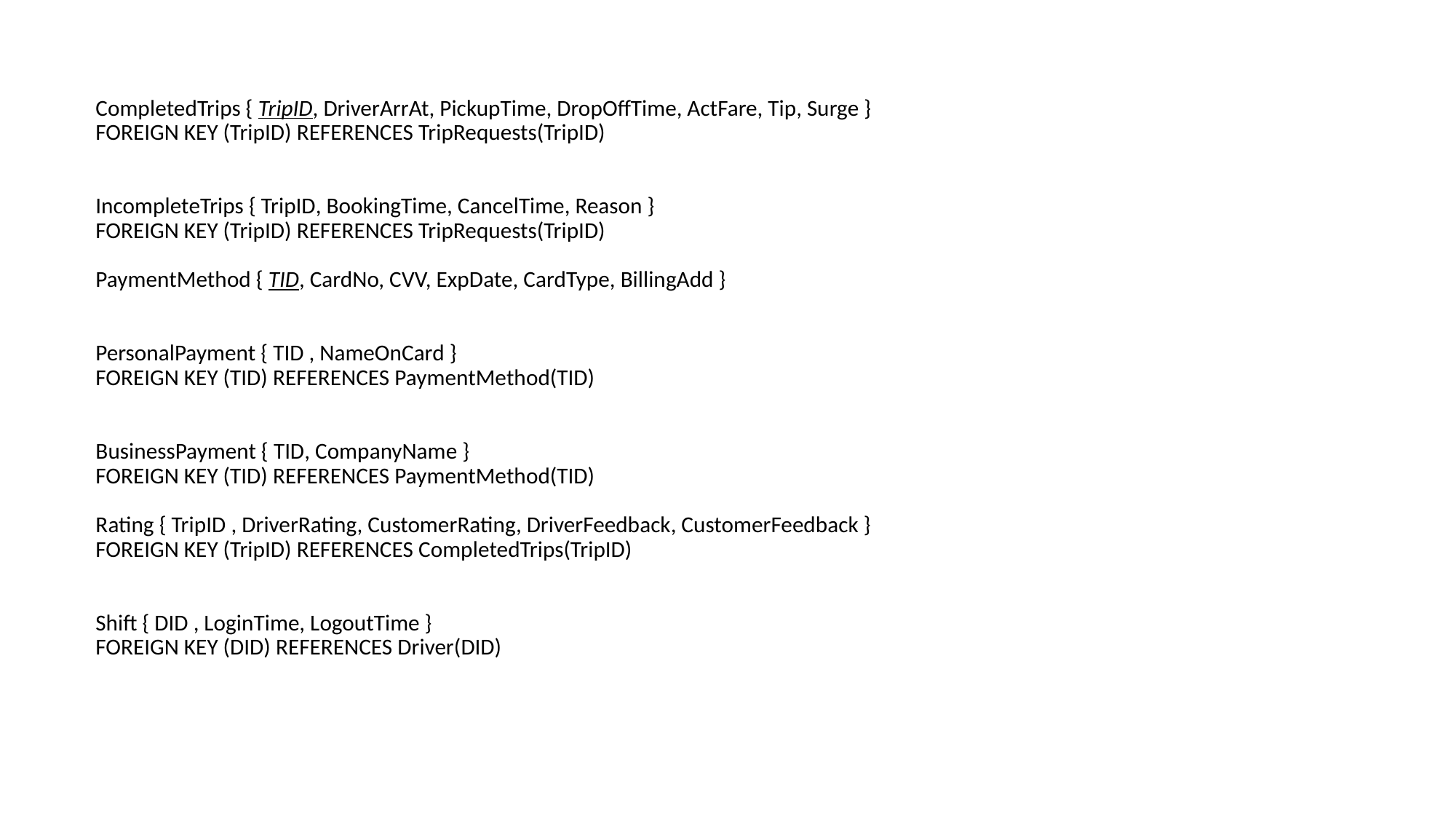

# CompletedTrips { TripID, DriverArrAt, PickupTime, DropOffTime, ActFare, Tip, Surge } FOREIGN KEY (TripID) REFERENCES TripRequests(TripID) IncompleteTrips { TripID, BookingTime, CancelTime, Reason } FOREIGN KEY (TripID) REFERENCES TripRequests(TripID)   PaymentMethod { TID, CardNo, CVV, ExpDate, CardType, BillingAdd } PersonalPayment { TID , NameOnCard } FOREIGN KEY (TID) REFERENCES PaymentMethod(TID) BusinessPayment { TID, CompanyName } FOREIGN KEY (TID) REFERENCES PaymentMethod(TID)   Rating { TripID , DriverRating, CustomerRating, DriverFeedback, CustomerFeedback } FOREIGN KEY (TripID) REFERENCES CompletedTrips(TripID) Shift { DID , LoginTime, LogoutTime } FOREIGN KEY (DID) REFERENCES Driver(DID)